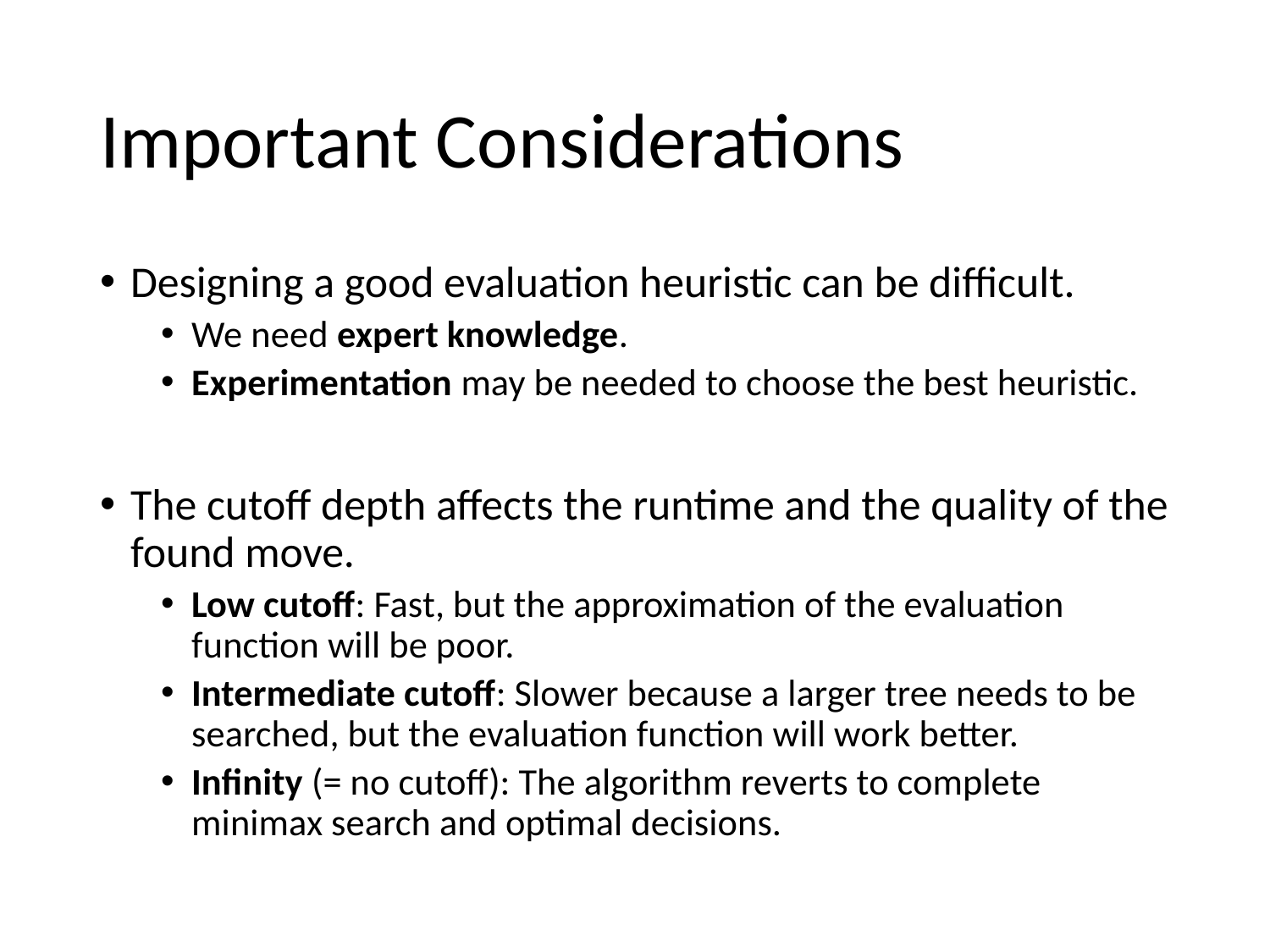

# Important Considerations
Designing a good evaluation heuristic can be difficult.
We need expert knowledge.
Experimentation may be needed to choose the best heuristic.

The cutoff depth affects the runtime and the quality of the found move.
Low cutoff: Fast, but the approximation of the evaluation function will be poor.
Intermediate cutoff: Slower because a larger tree needs to be searched, but the evaluation function will work better.
Infinity (= no cutoff): The algorithm reverts to complete minimax search and optimal decisions.